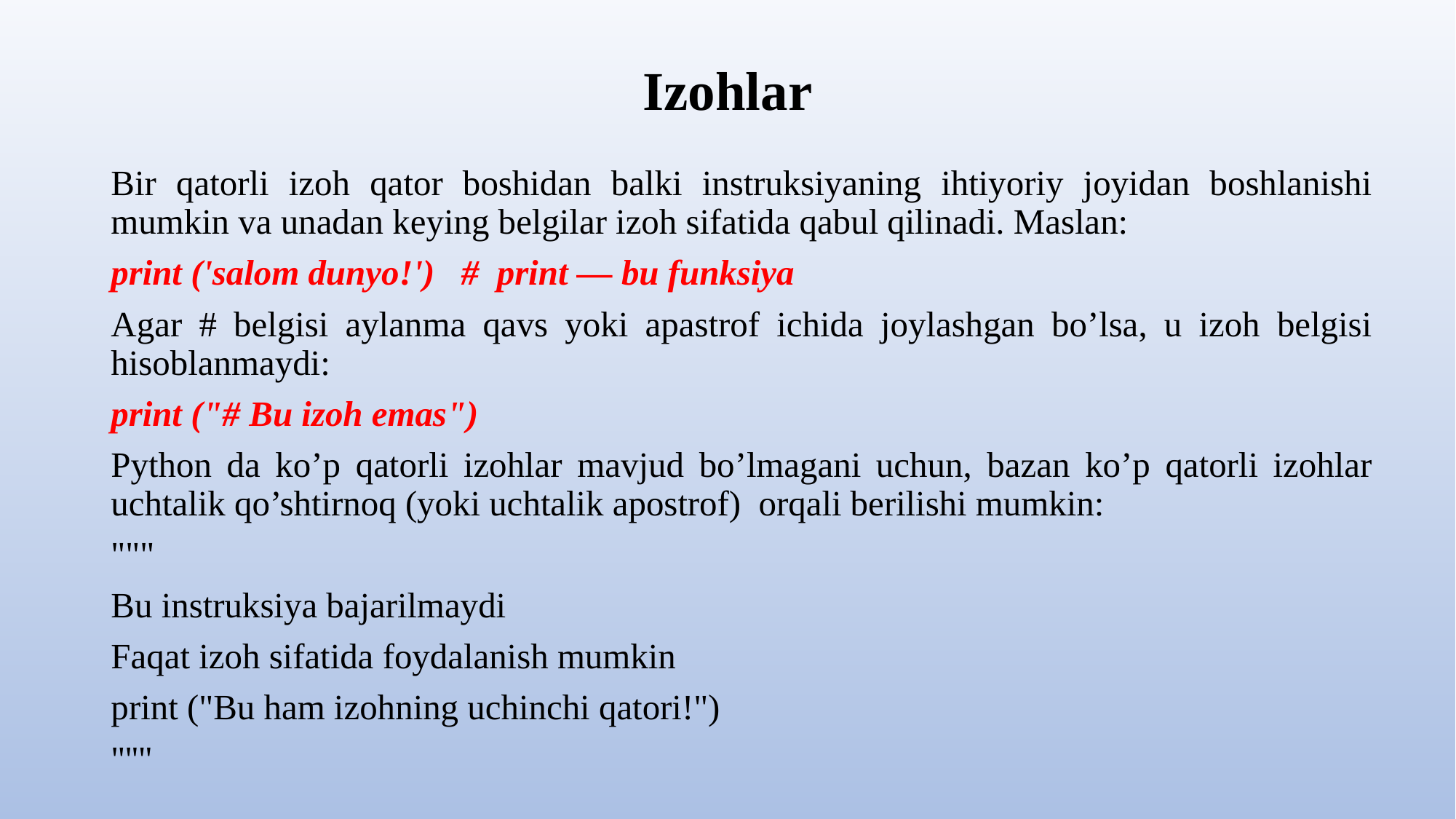

# Izohlar
Bir qatorli izoh qator boshidan balki instruksiyaning ihtiyoriy joyidan boshlanishi mumkin va unadan keying belgilar izoh sifatida qabul qilinadi. Maslan:
print ('salom dunyo!')   #  print — bu funksiya
Agar # belgisi aylanma qavs yoki apastrof ichida joylashgan bo’lsa, u izoh belgisi hisoblanmaydi:
print ("# Bu izoh emas")
Python da ko’p qatorli izohlar mavjud bo’lmagani uchun, bazan ko’p qatorli izohlar uchtalik qo’shtirnoq (yoki uchtalik apostrof)  orqali berilishi mumkin:
"""
Bu instruksiya bajarilmaydi
Faqat izoh sifatida foydalanish mumkin
рrint ("Bu ham izohning uchinchi qatori!")
"''"